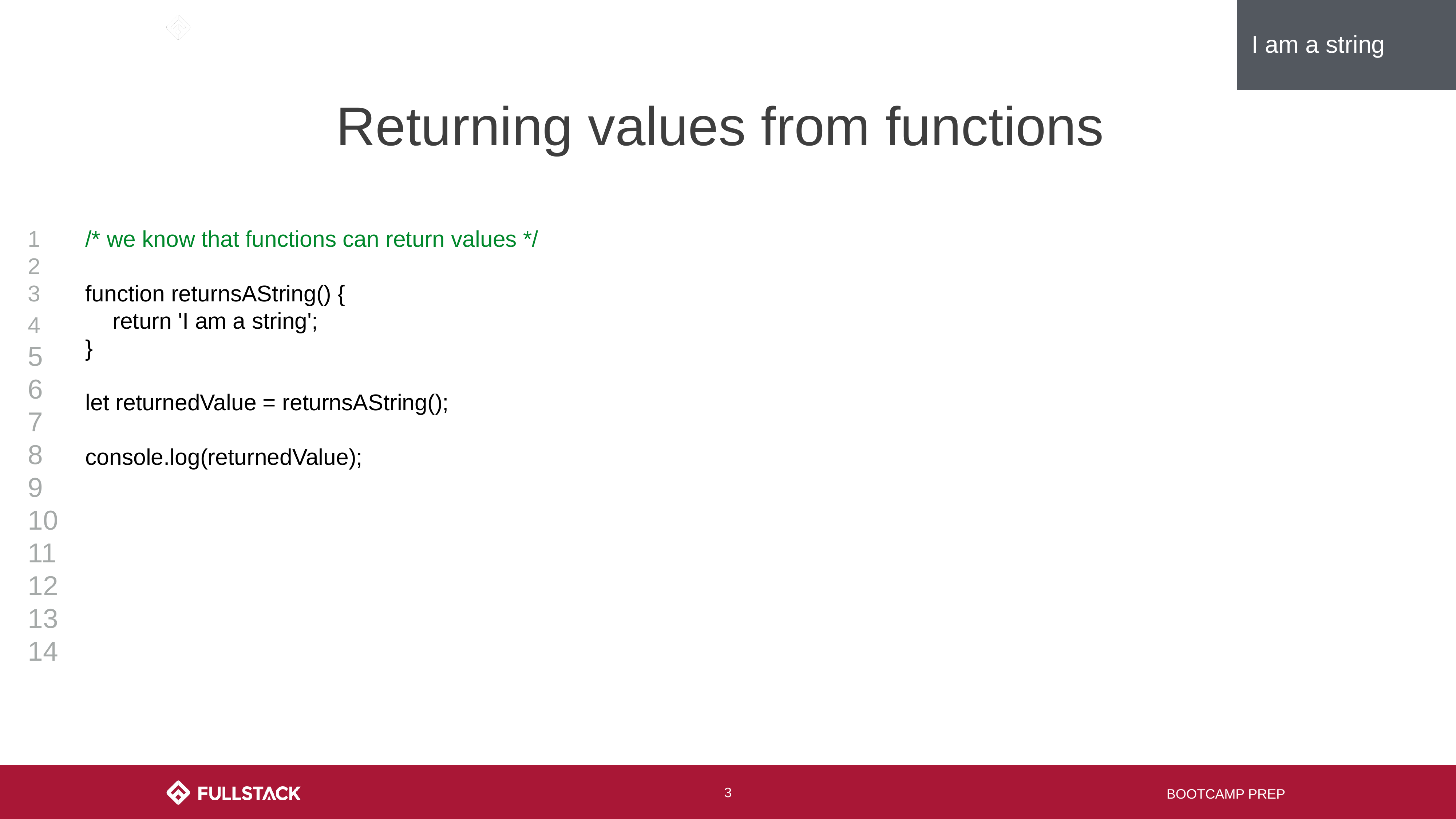

I am a string
# Returning values from functions
1
2
3
4
5
6
7
8
9
10
11
12
13
14

/* we know that functions can return values */
function returnsAString() {
return 'I am a string';
}
let returnedValue = returnsAString();
console.log(returnedValue);
3
BOOTCAMP PREP